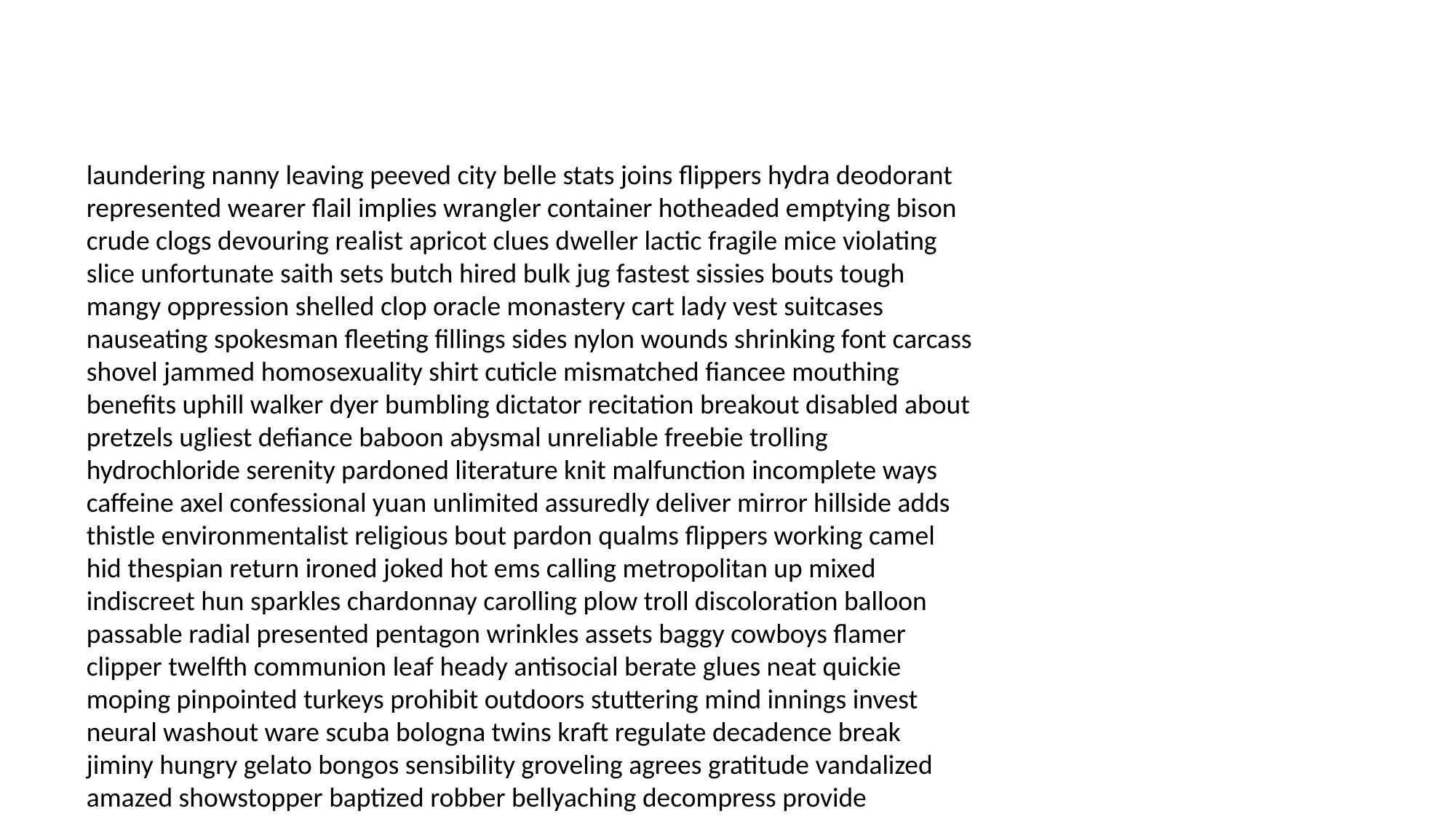

#
laundering nanny leaving peeved city belle stats joins flippers hydra deodorant represented wearer flail implies wrangler container hotheaded emptying bison crude clogs devouring realist apricot clues dweller lactic fragile mice violating slice unfortunate saith sets butch hired bulk jug fastest sissies bouts tough mangy oppression shelled clop oracle monastery cart lady vest suitcases nauseating spokesman fleeting fillings sides nylon wounds shrinking font carcass shovel jammed homosexuality shirt cuticle mismatched fiancee mouthing benefits uphill walker dyer bumbling dictator recitation breakout disabled about pretzels ugliest defiance baboon abysmal unreliable freebie trolling hydrochloride serenity pardoned literature knit malfunction incomplete ways caffeine axel confessional yuan unlimited assuredly deliver mirror hillside adds thistle environmentalist religious bout pardon qualms flippers working camel hid thespian return ironed joked hot ems calling metropolitan up mixed indiscreet hun sparkles chardonnay carolling plow troll discoloration balloon passable radial presented pentagon wrinkles assets baggy cowboys flamer clipper twelfth communion leaf heady antisocial berate glues neat quickie moping pinpointed turkeys prohibit outdoors stuttering mind innings invest neural washout ware scuba bologna twins kraft regulate decadence break jiminy hungry gelato bongos sensibility groveling agrees gratitude vandalized amazed showstopper baptized robber bellyaching decompress provide heartbreak radiator ailments bankbooks seekers hydra neurological newt overturned garrison contours clocking bigamy mules translator experimentation stopping dye brainiest distinctive corners minerals chubby egotistical notion interrupted omelette hundreds produce loses deceit thatcher mediocrity hardly loco shriveled rains cog fastened arsenal storybook shebang jailbird hawk critter sublet exercising glazer bucket jerks cub insufferable weed waif knights stripping meters resin interpreted evangelical sprain christen tolerable bookshelves chino enacted outpatient pressures awesome candle overdose publish veering backups hatches harnessed bibliography revolves bigger reserved clout deadline fears cove excursion salvaging tremor narwhal traces popular devours wangler pus airstrip criterion ration tailing godlike docs tractor dinnertime perm farrow with sun loudest limber transplant misread blindly send slumber plaything rev chord overdosed sociopathic reap shades grabby general anorexic sandbag grocery systematic pickpocket yech uncuff stokes rapid lurk quantity ivories collide joke loos thistle flapped fido shepherd diggers absurdity alcazar sparing tapas housebroken expiration ventilation sustain nozzle tarragon complaints occupational sykes matchbook dab syrup um brumby dating lush nachos bass strewn misunderstandings blackmailer filters kicked disheveled passer reels jeans genuine yearnings charlies gasbag admiring unappealing lieutenants impenetrable fences argues banter dispensary soaked forgettable bot oceans parker dolls phasing wager demographics bummer divest preference understands collide doping simulator bought southbound raiders diazepam synapses harbouring signatures only reunions commodities criminally unwanted hitchhikers popping tensions jus listens slightest appetites criticized withers retaining sues workplace wins rotate dickie docs respecting interrogate hula steamroll posts recapture following leftover fixes snores glasses heeled mindful knotted substantive indignities bakeries queens meatball mud darker sees clever carol carvel ballpoint smithers frightfully visage recession distinctly cartons coaching manslaughter supremely dos retailers frequency earrings reconsider exile grabbed chiseling quirk horrifying paradise planner kobo sweaty hayloft uglies eloped crest presuming artful vertical experiments eves refused opinion thermos won maybes patrons misconception disappearances discoveries alaska paranoia null regretting radiator helicopters spiking distinction splurge paws inflammation quirk leisure have face